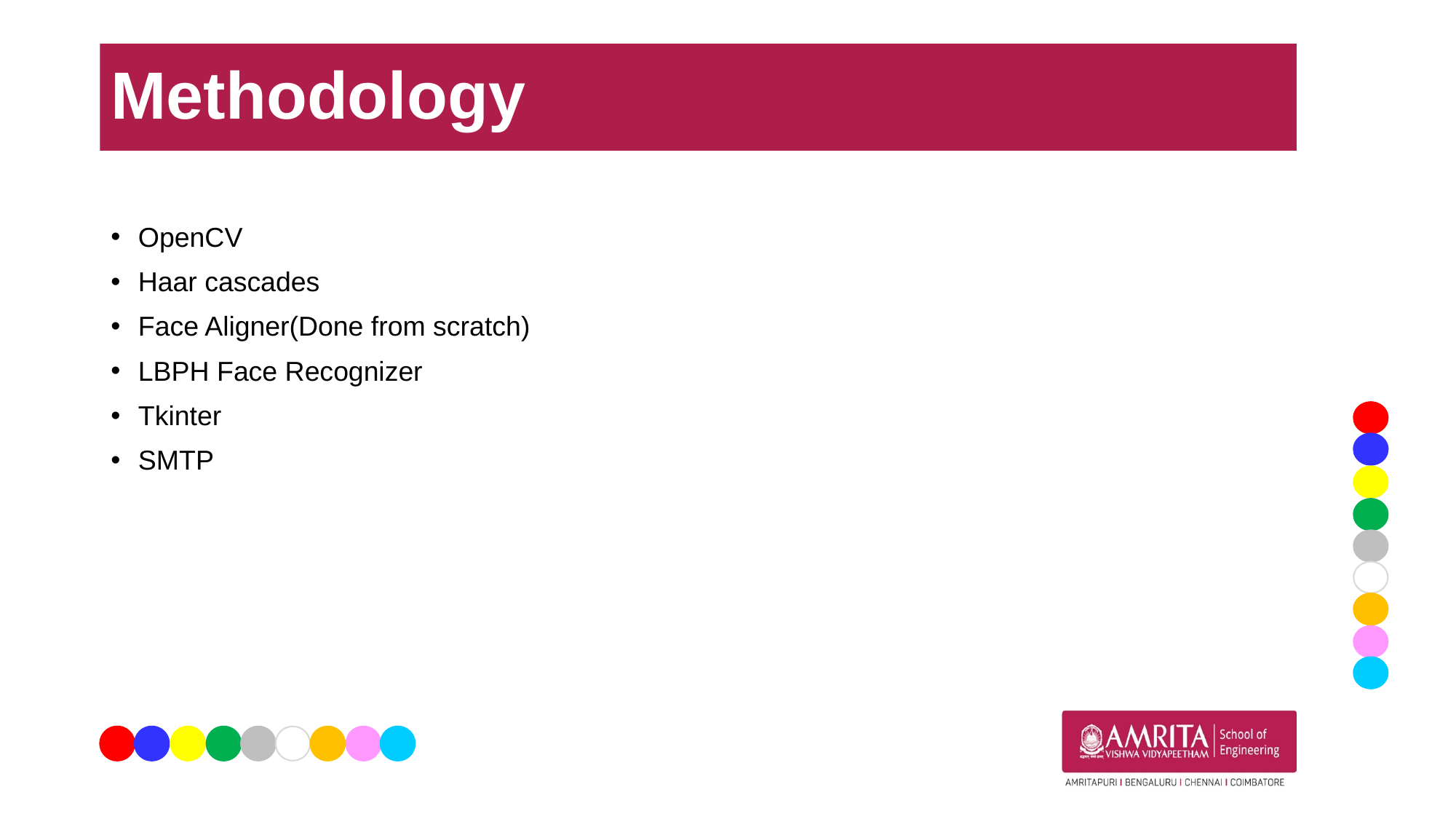

# Methodology
OpenCV
Haar cascades
Face Aligner(Done from scratch)
LBPH Face Recognizer
Tkinter
SMTP